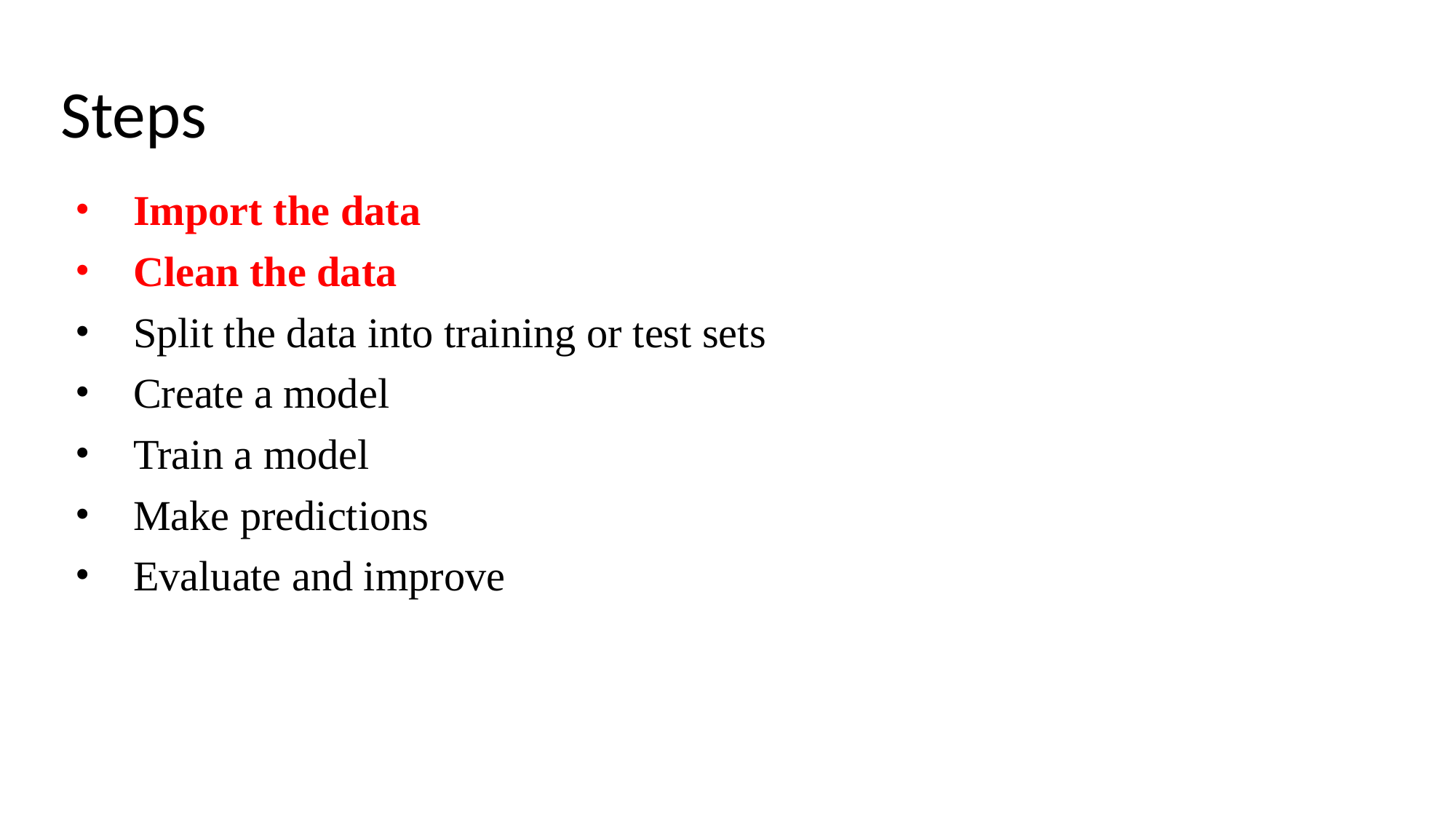

# Steps
Import the data
Clean the data
Split the data into training or test sets
Create a model
Train a model
Make predictions
Evaluate and improve